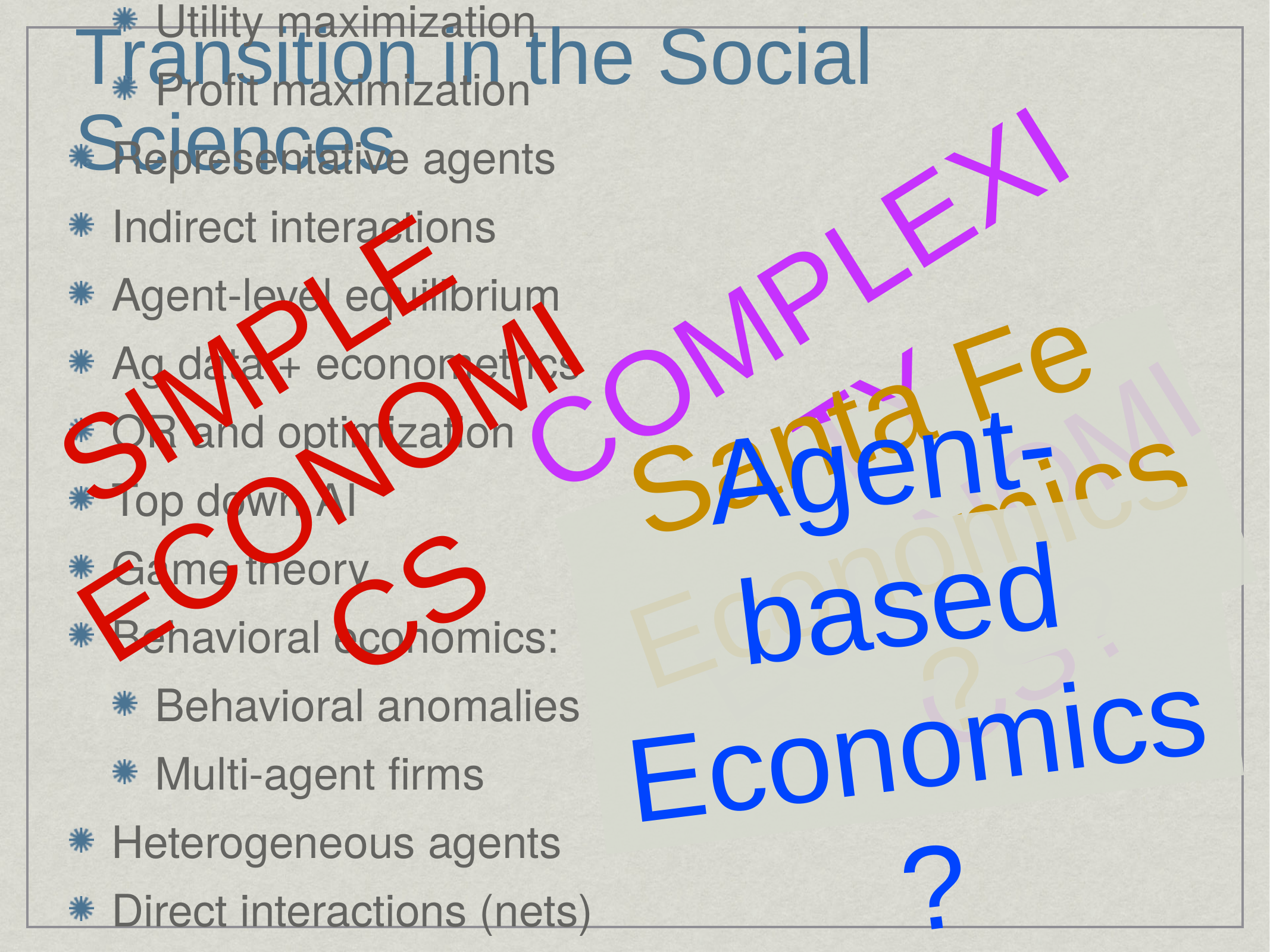

# Transition in the Social Sciences
Decision theory
Rational actors:
Utility maximization
Profit maximization
Representative agents
Indirect interactions
Agent-level equilibrium
Ag data + econometrics
OR and optimization
Top down AI
Game theory
Behavioral economics:
Behavioral anomalies
Multi-agent firms
Heterogeneous agents
Direct interactions (nets)
Micro diseq, macro stat.
Micro data + simulation
Institutional realism
Distributed AI -> Agents
COMPLEXITY
ECONOMICS?
SIMPLE
ECONOMICS
Santa Fe
Economics?
Agent-based
Economics?